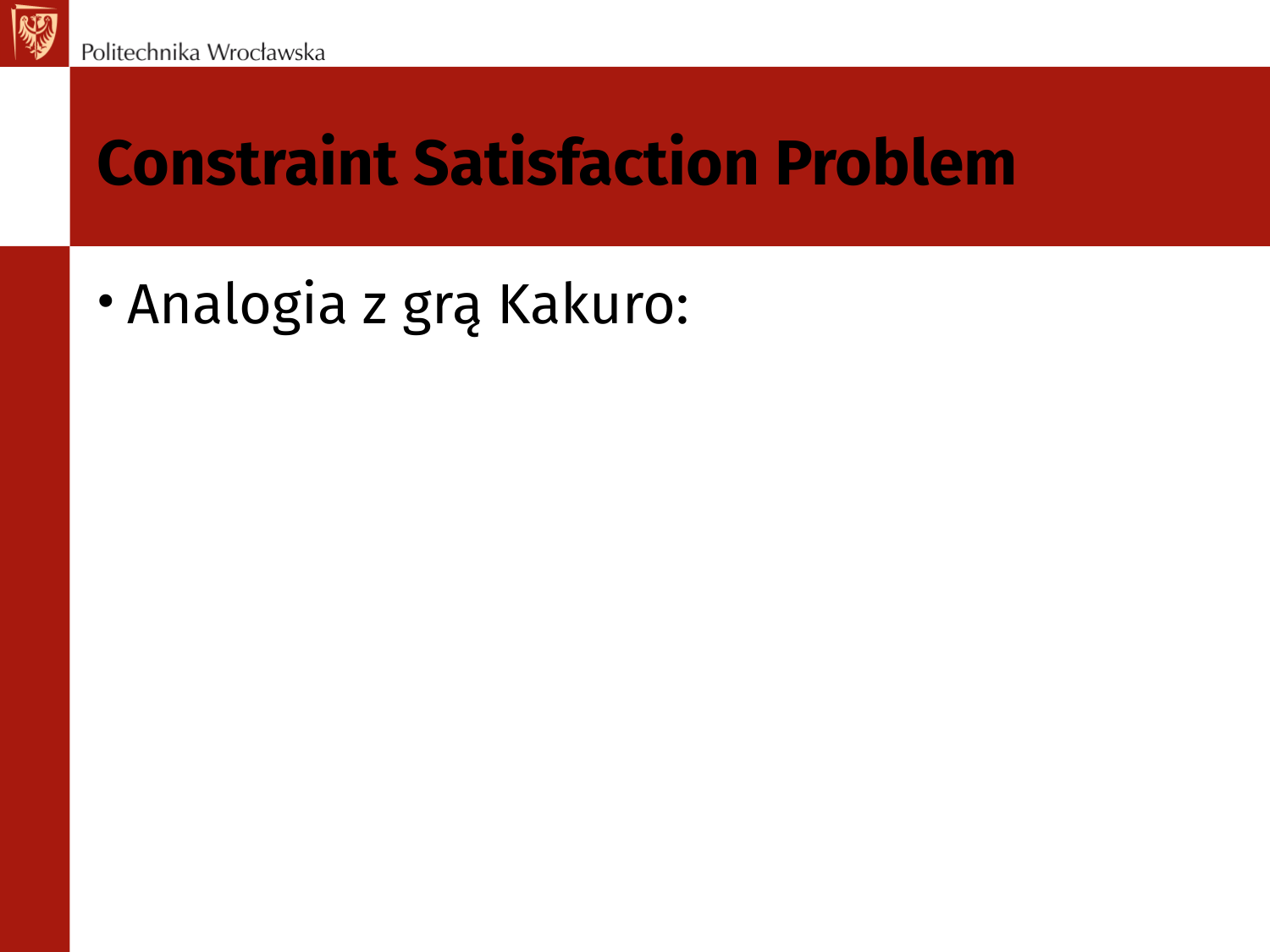

Constraint Satisfaction Problem
Analogia z grą Kakuro: